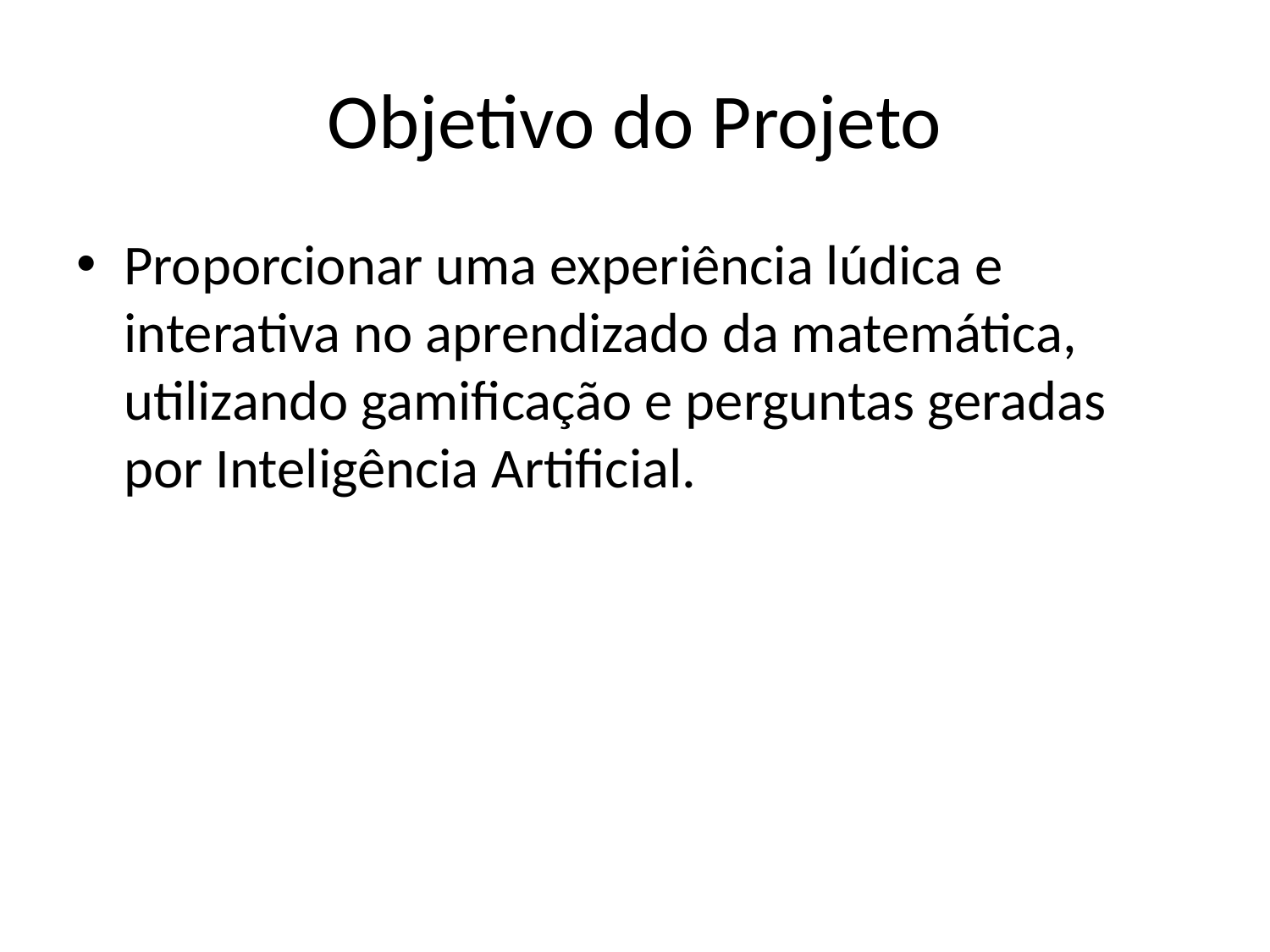

# Objetivo do Projeto
Proporcionar uma experiência lúdica e interativa no aprendizado da matemática, utilizando gamificação e perguntas geradas por Inteligência Artificial.